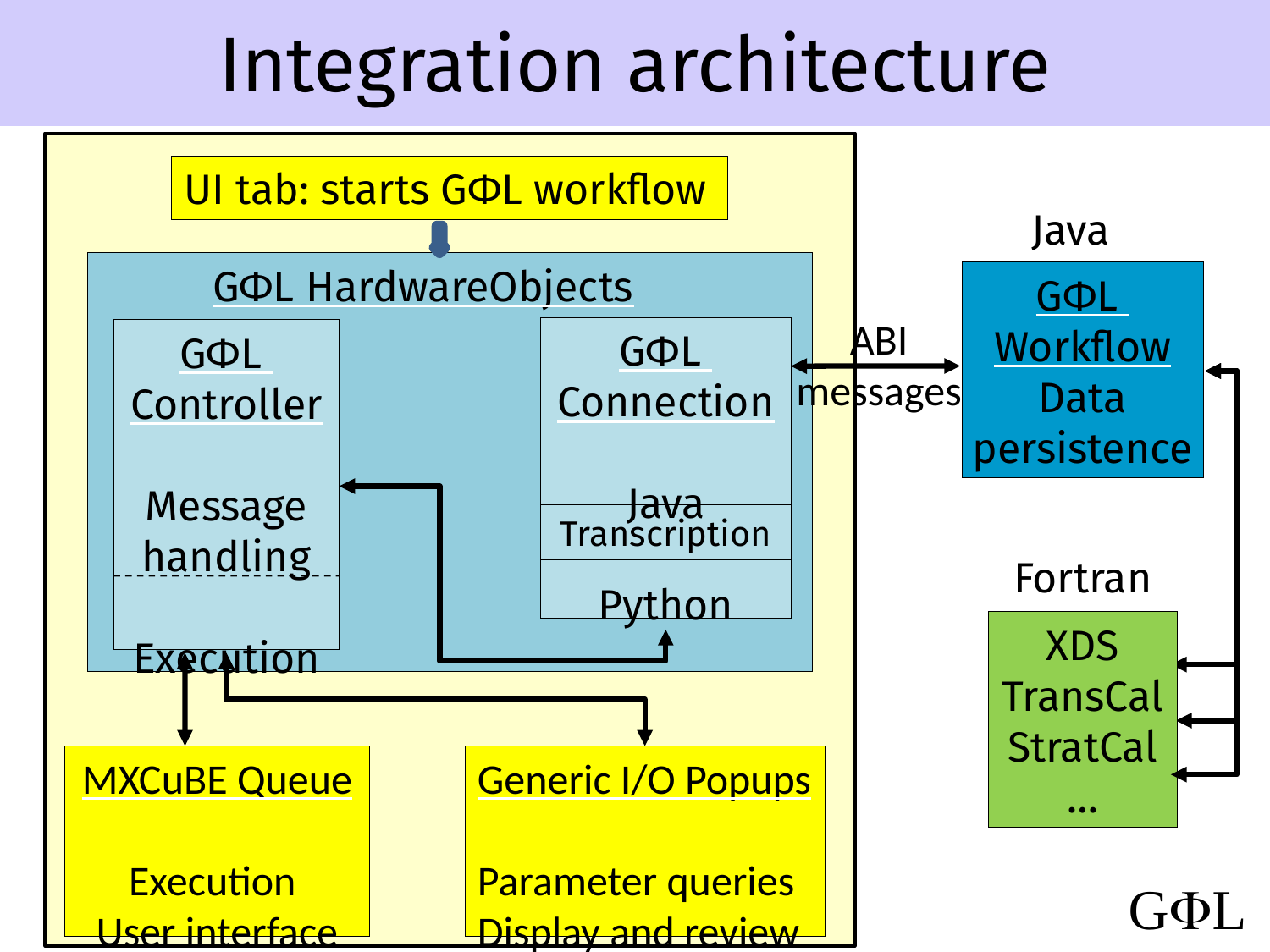

Integration architecture
MX
UI tab: starts GΦL workflow
Java

          GΦL HardwareObjects

GΦL
Workflow
Data
persistence
ABI
messages
GΦL
Connection

Java

Python
GΦL
Controller

Message handling

Execution

Transcription
Fortran

XDS
TransCal
StratCal
…

MXCuBE Queue

Execution
User interface
Generic I/O Popups

Parameter queries
Display and review